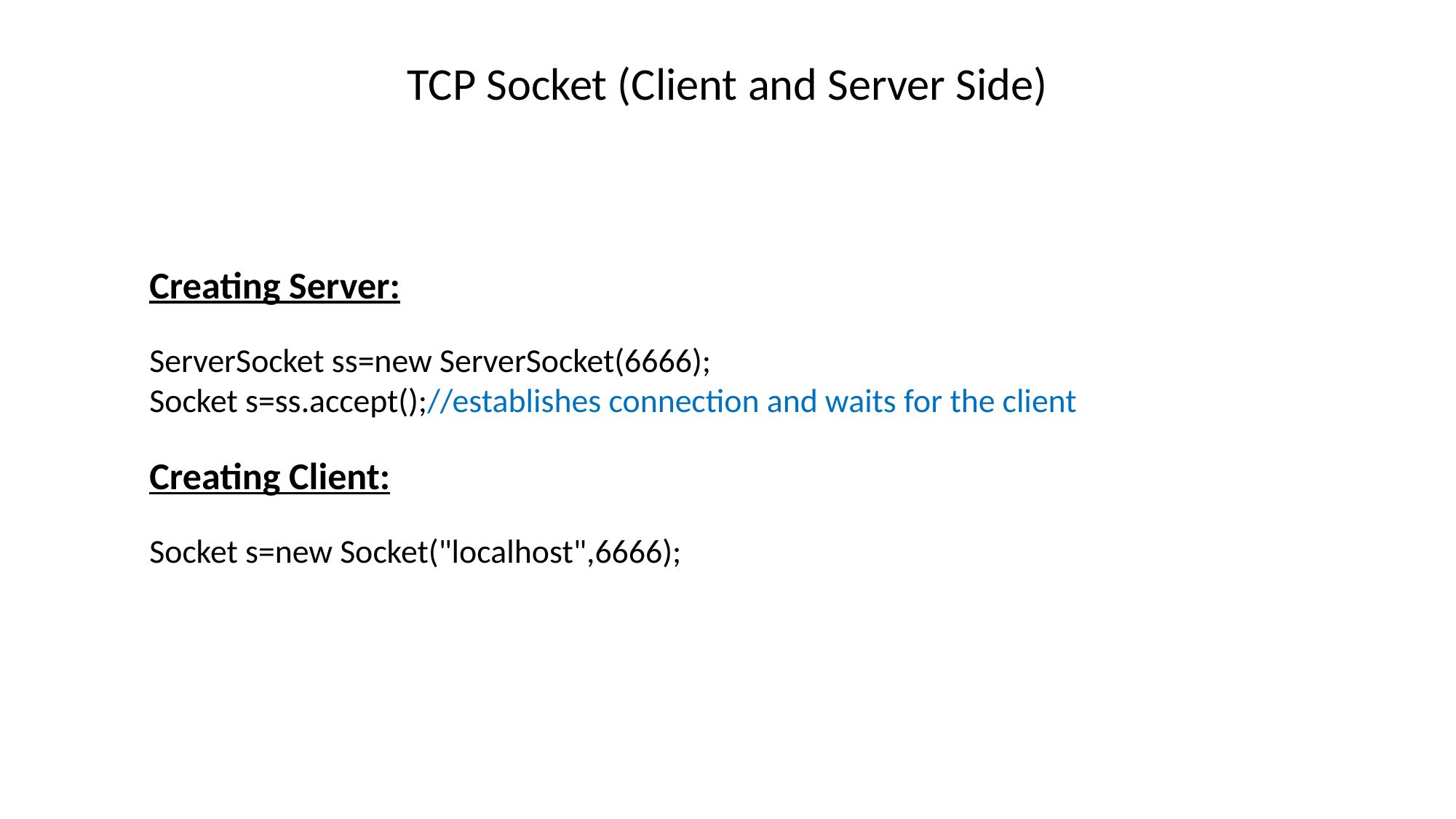

# TCP Socket (Client and Server Side)
Creating Server:

ServerSocket ss=new ServerSocket(6666);
Socket s=ss.accept();//establishes connection and waits for the client

Creating Client:

Socket s=new Socket("localhost",6666);